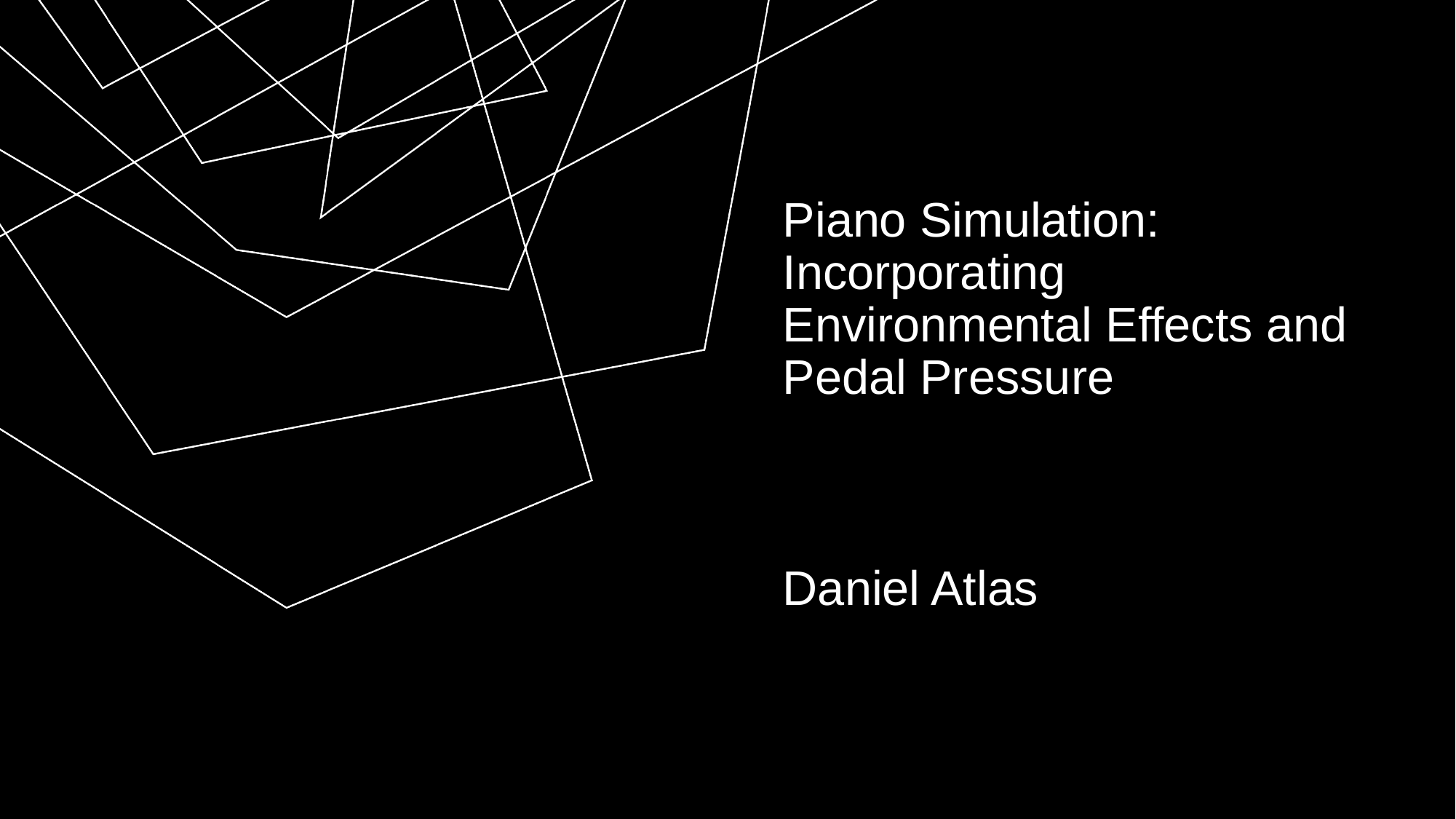

# Piano Simulation: Incorporating Environmental Effects and Pedal Pressure
Daniel Atlas